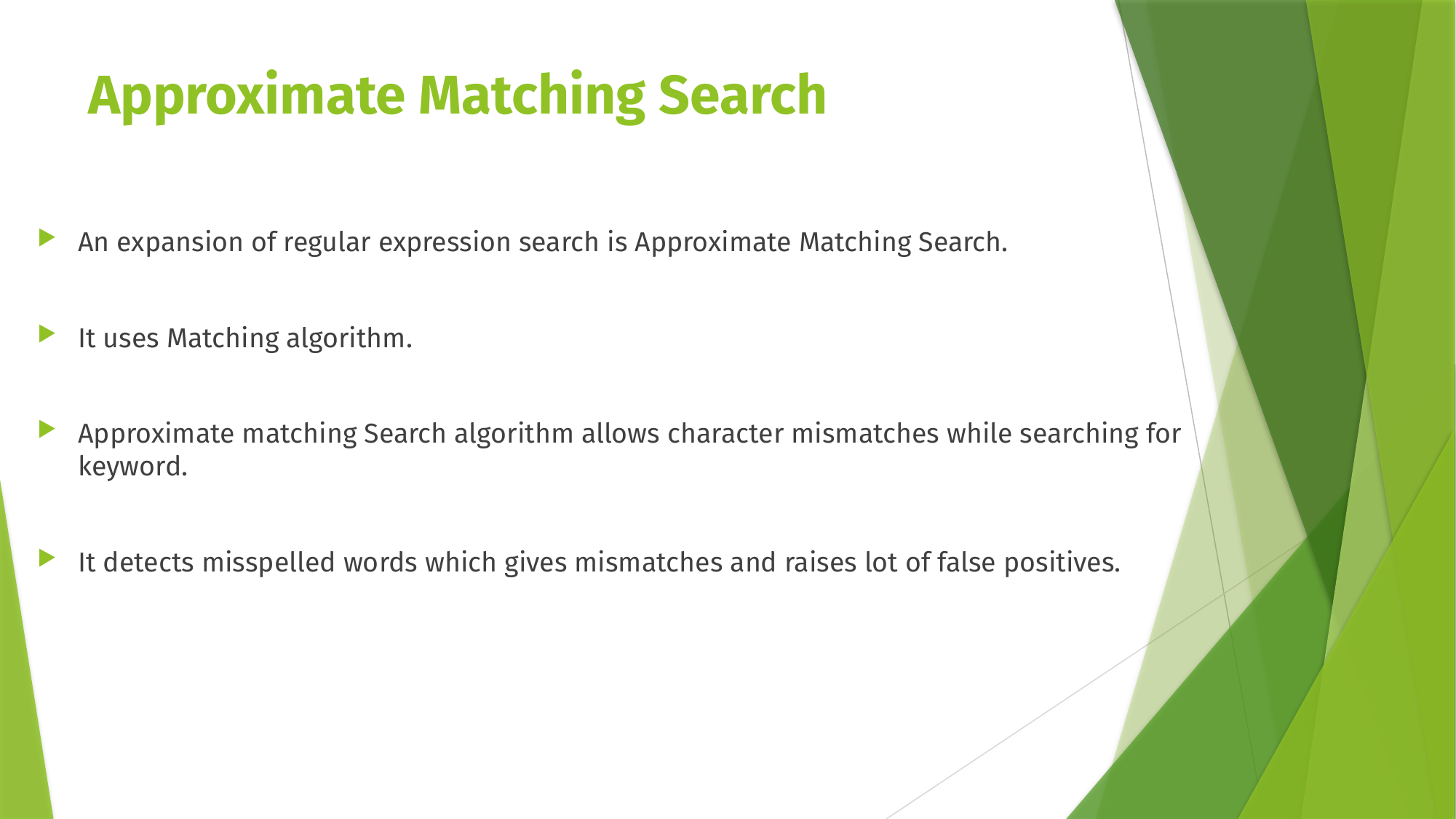

# Approximate Matching Search
An expansion of regular expression search is Approximate Matching Search.

It uses Matching algorithm.

Approximate matching Search algorithm allows character mismatches while searching for keyword.

It detects misspelled words which gives mismatches and raises lot of false positives.